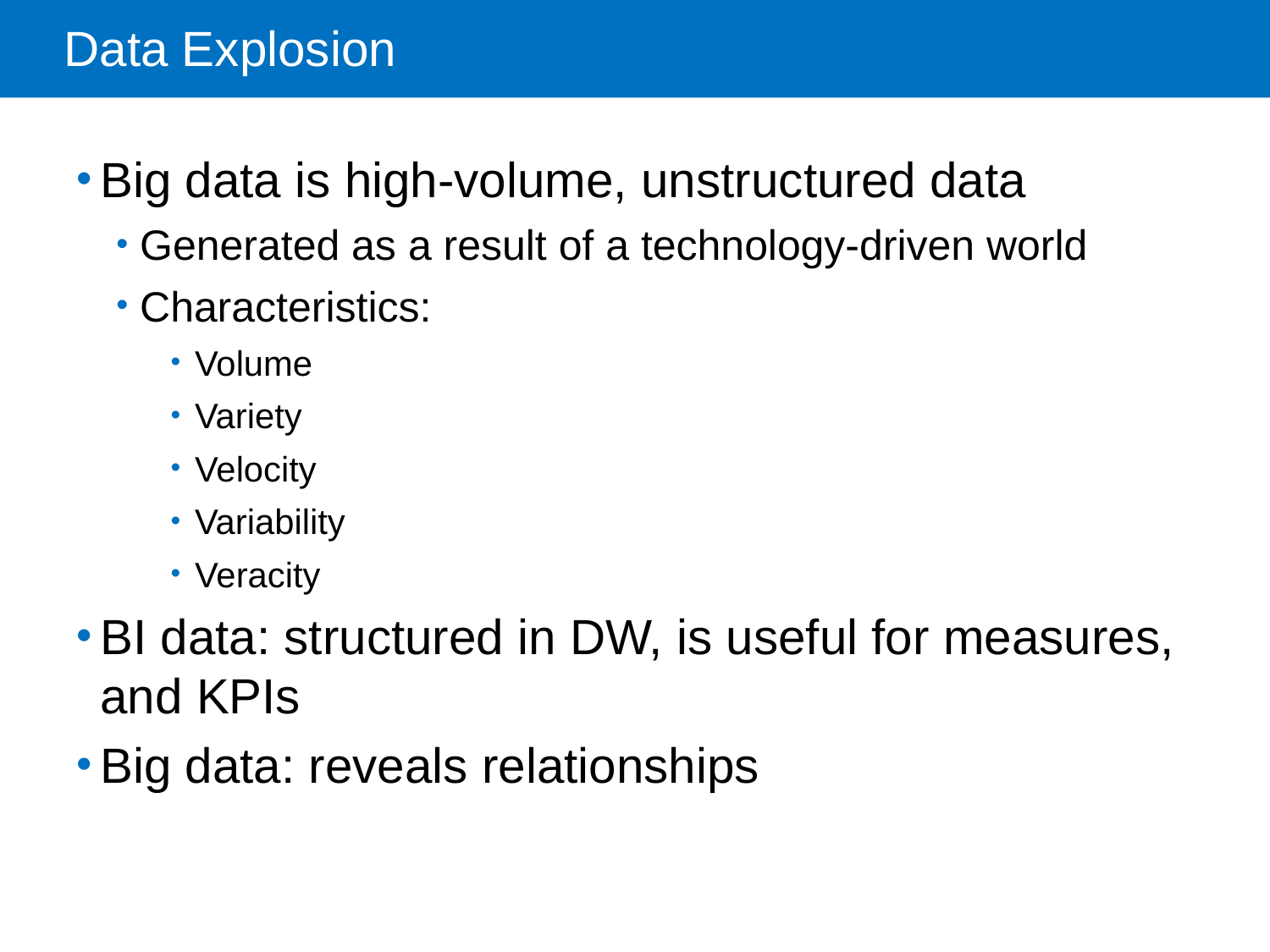

# Data Explosion
Big data is high-volume, unstructured data
Generated as a result of a technology-driven world
Characteristics:
Volume
Variety
Velocity
Variability
Veracity
BI data: structured in DW, is useful for measures, and KPIs
Big data: reveals relationships